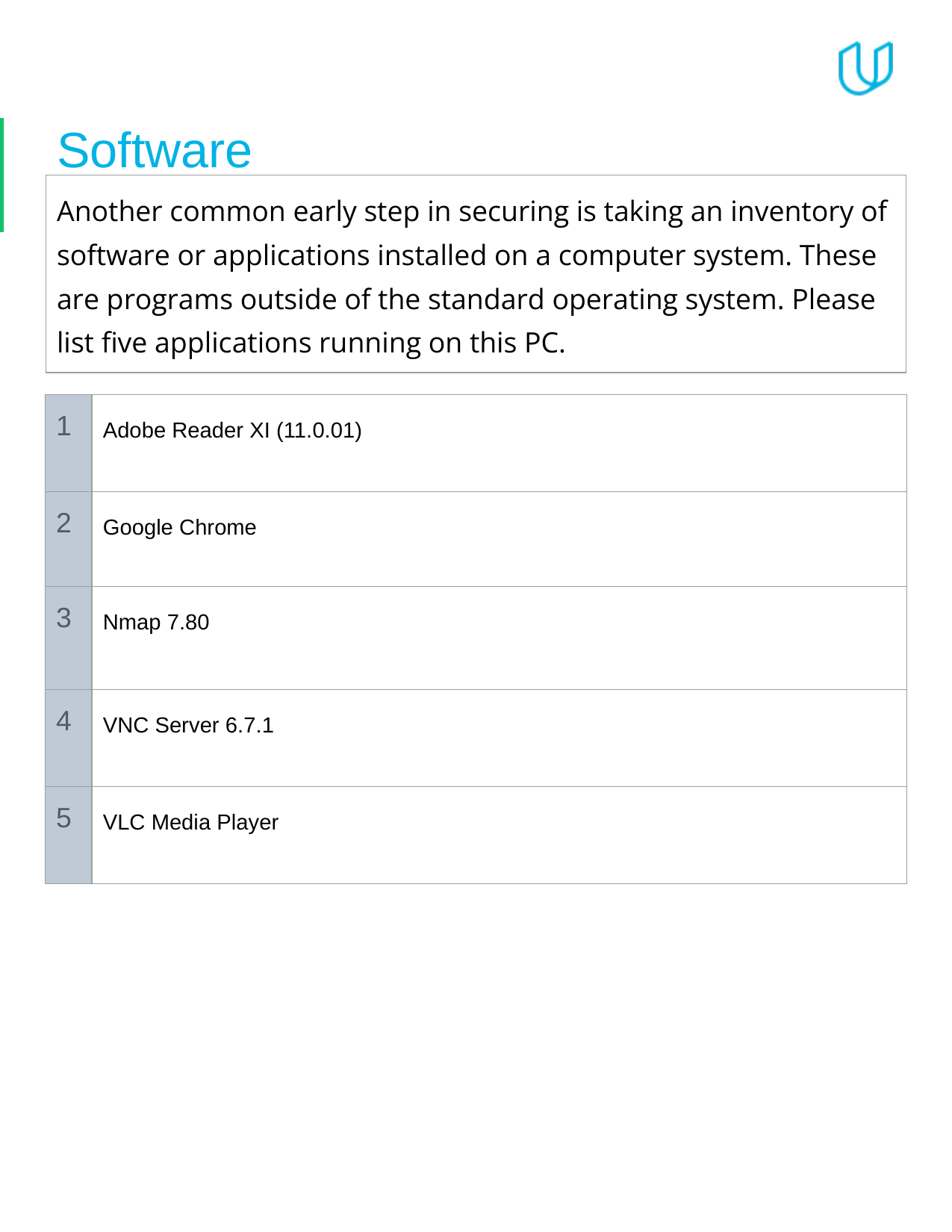

# Software
| Another common early step in securing is taking an inventory of software or applications installed on a computer system. These are programs outside of the standard operating system. Please list five applications running on this PC. |  |
| --- | --- |
| 1 | Adobe Reader XI (11.0.01) |  |  |
| --- | --- | --- | --- |
| 2 | Google Chrome |  |  |
| 3 | Nmap 7.80 |  |  |
| 4 | VNC Server 6.7.1 |  |  |
| 5 | VLC Media Player |  |  |